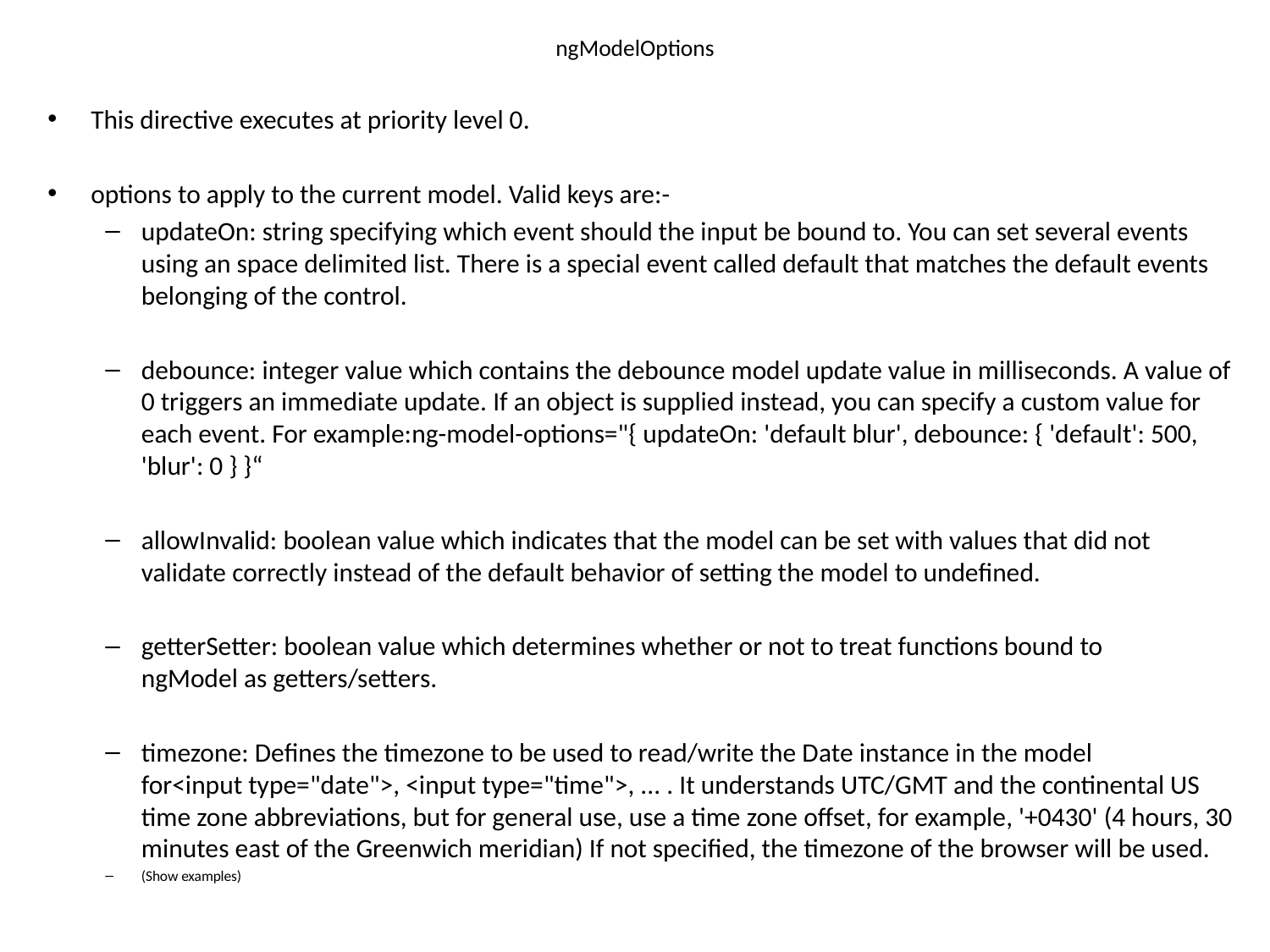

# ngModelOptions
This directive executes at priority level 0.

options to apply to the current model. Valid keys are:-
updateOn: string specifying which event should the input be bound to. You can set several events using an space delimited list. There is a special event called default that matches the default events belonging of the control.

debounce: integer value which contains the debounce model update value in milliseconds. A value of 0 triggers an immediate update. If an object is supplied instead, you can specify a custom value for each event. For example:ng-model-options="{ updateOn: 'default blur', debounce: { 'default': 500, 'blur': 0 } }“

allowInvalid: boolean value which indicates that the model can be set with values that did not validate correctly instead of the default behavior of setting the model to undefined.

getterSetter: boolean value which determines whether or not to treat functions bound to ngModel as getters/setters.

timezone: Defines the timezone to be used to read/write the Date instance in the model for<input type="date">, <input type="time">, ... . It understands UTC/GMT and the continental US time zone abbreviations, but for general use, use a time zone offset, for example, '+0430' (4 hours, 30 minutes east of the Greenwich meridian) If not specified, the timezone of the browser will be used.
(Show examples)